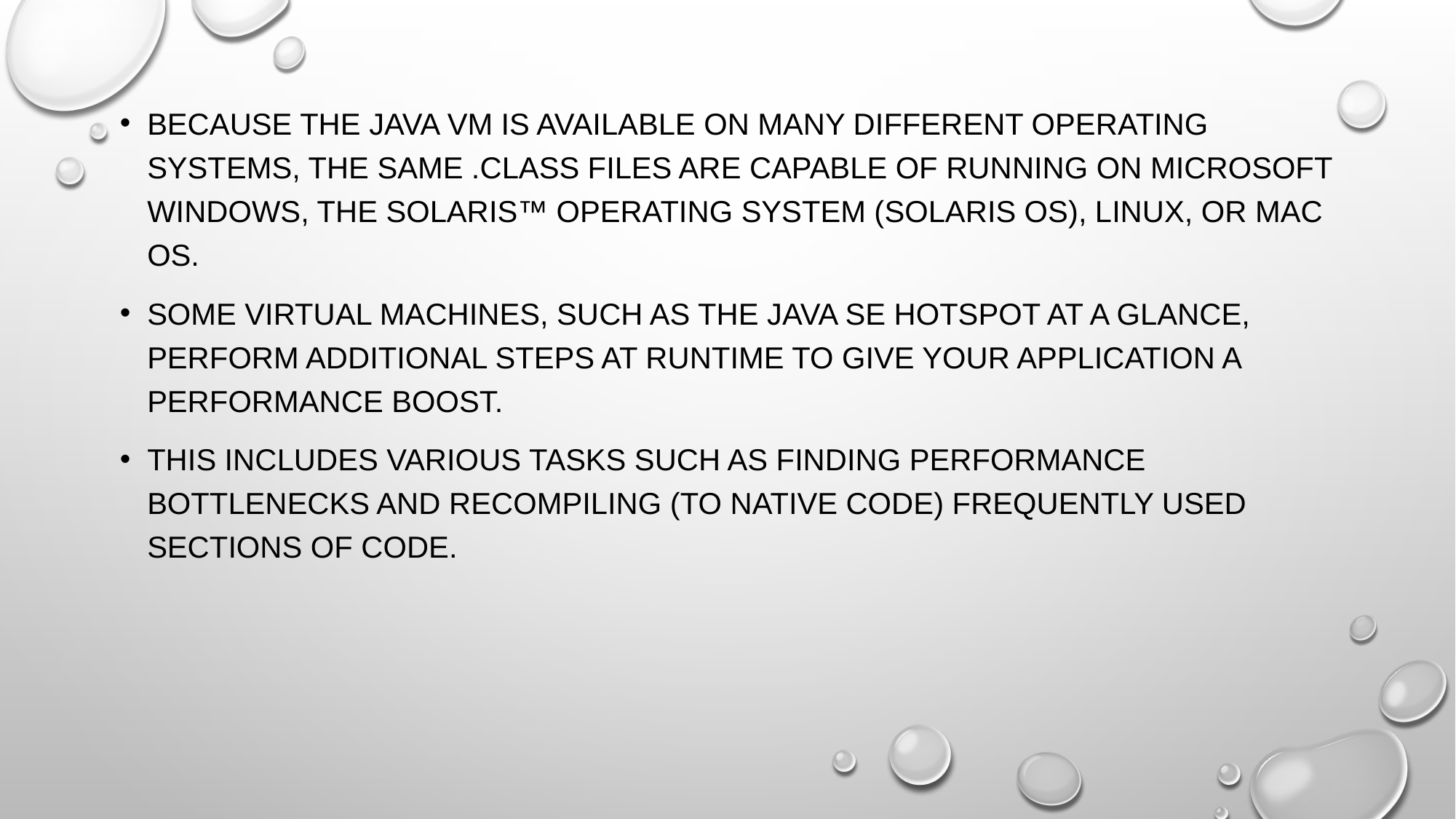

Because the Java VM is available on many different operating systems, the same .class files are capable of running on Microsoft Windows, the Solaris™ Operating System (Solaris OS), Linux, or Mac OS.
Some virtual machines, such as the Java SE HotSpot at a Glance, perform additional steps at runtime to give your application a performance boost.
This includes various tasks such as finding performance bottlenecks and recompiling (to native code) frequently used sections of code.